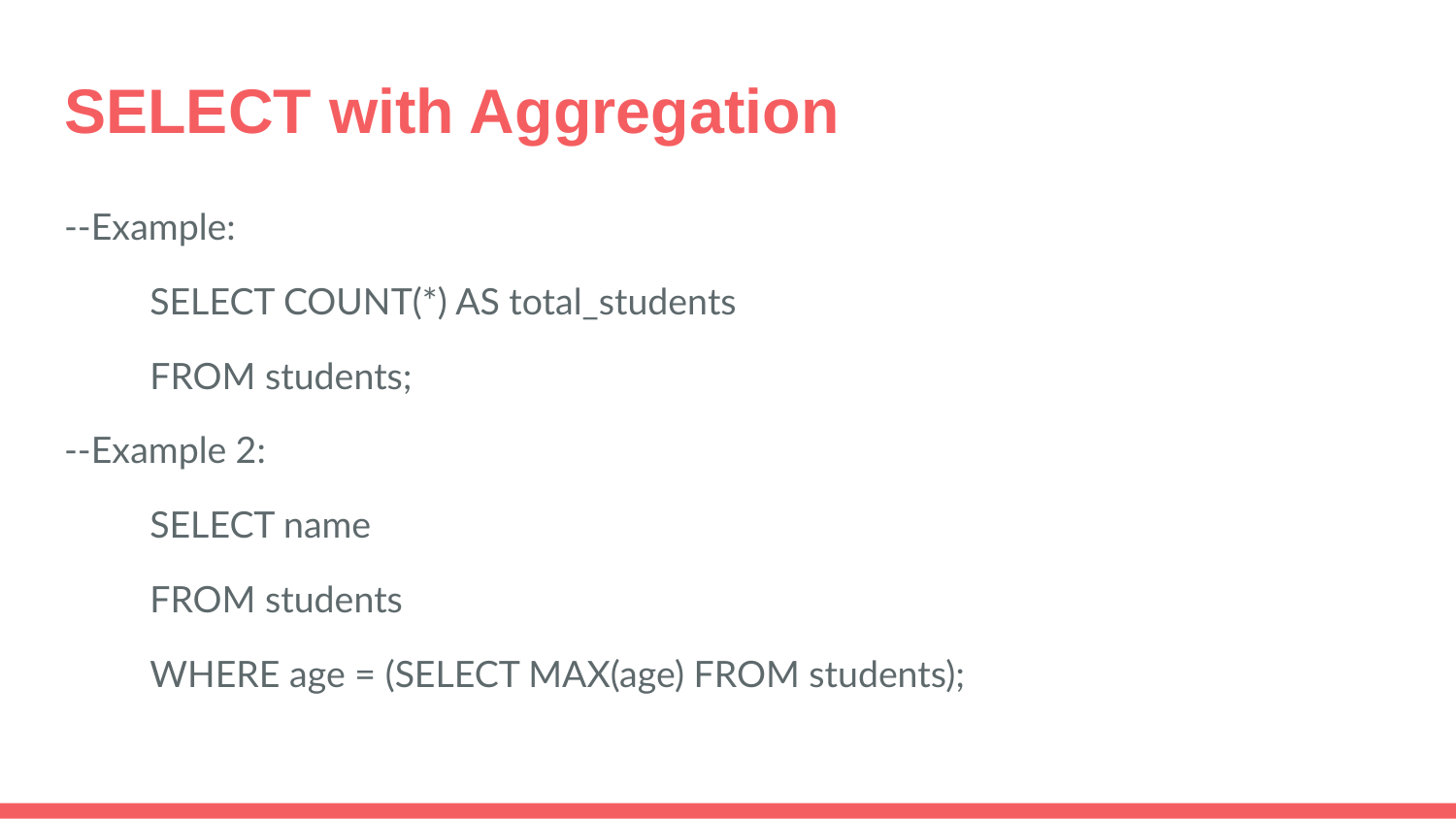

# SELECT with Aggregation
--Example:
SELECT COUNT(*) AS total_students
FROM students;
--Example 2:
SELECT name
FROM students
WHERE age = (SELECT MAX(age) FROM students);